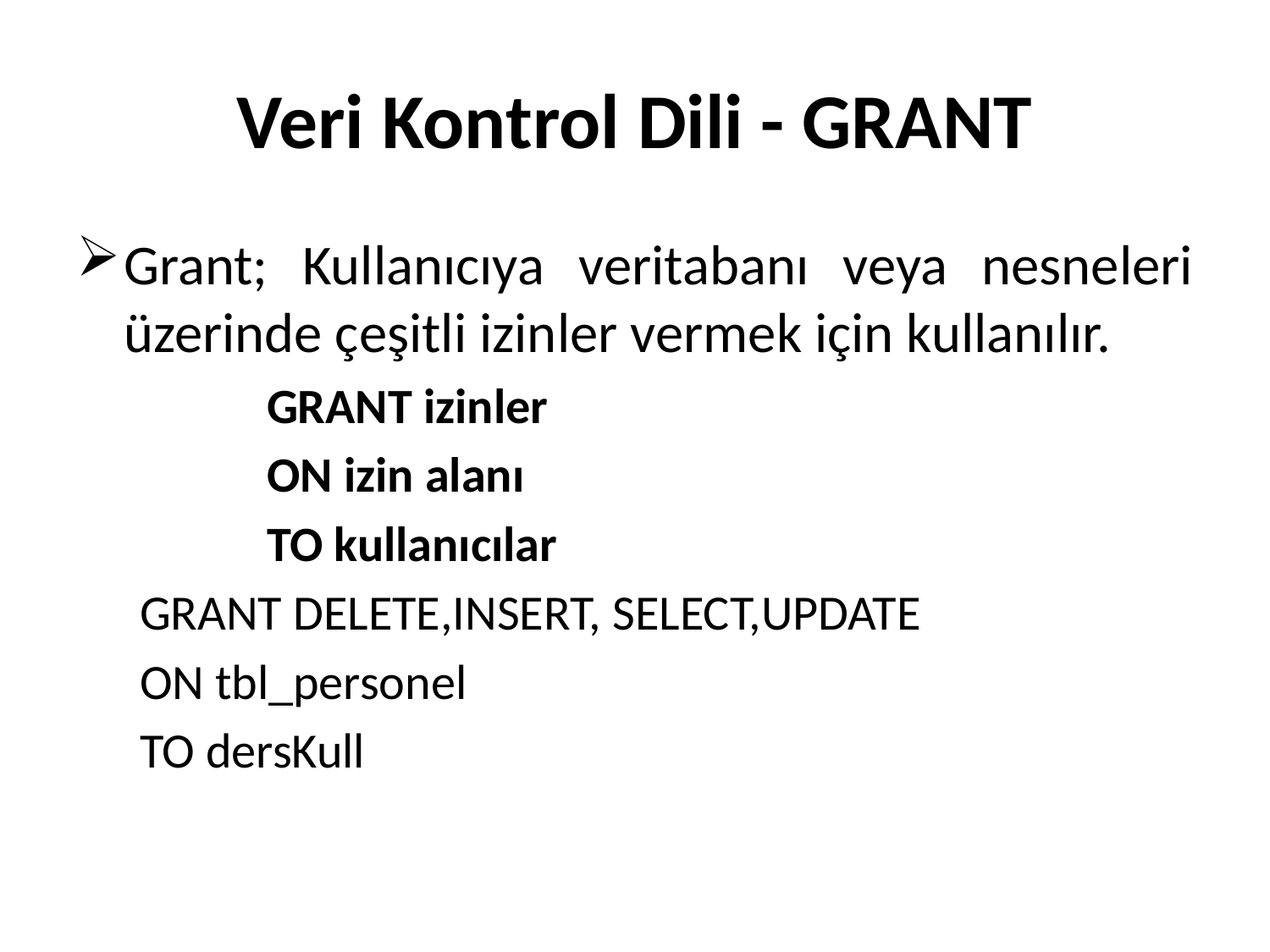

# Veri Kontrol Dili - GRANT
Grant; Kullanıcıya veritabanı veya nesneleri üzerinde çeşitli izinler vermek için kullanılır.
GRANT izinler
ON izin alanı
TO kullanıcılar
GRANT DELETE,INSERT, SELECT,UPDATE
ON tbl_personel
TO dersKull